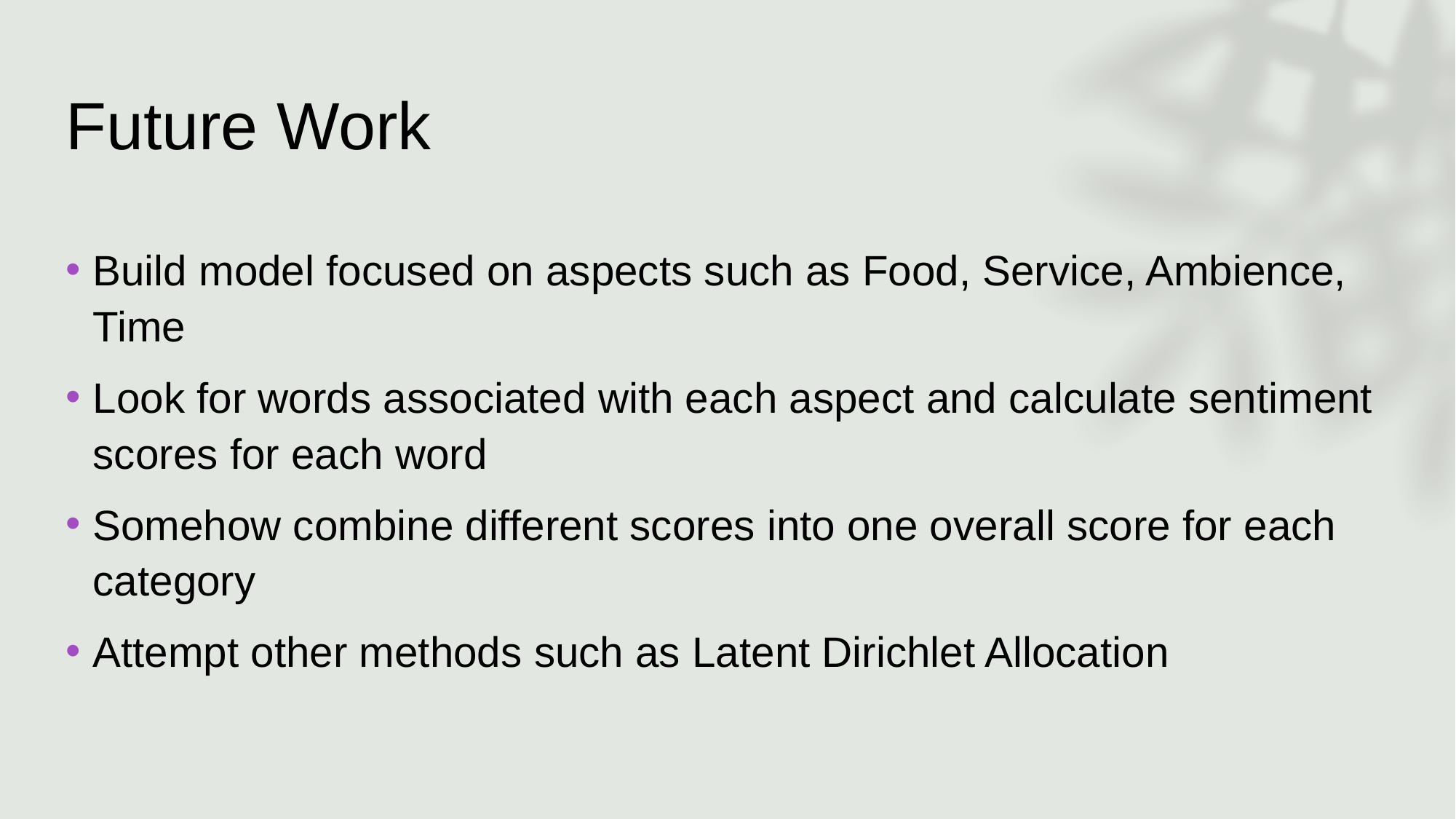

# Future Work
Build model focused on aspects such as Food, Service, Ambience, Time
Look for words associated with each aspect and calculate sentiment scores for each word
Somehow combine different scores into one overall score for each category
Attempt other methods such as Latent Dirichlet Allocation